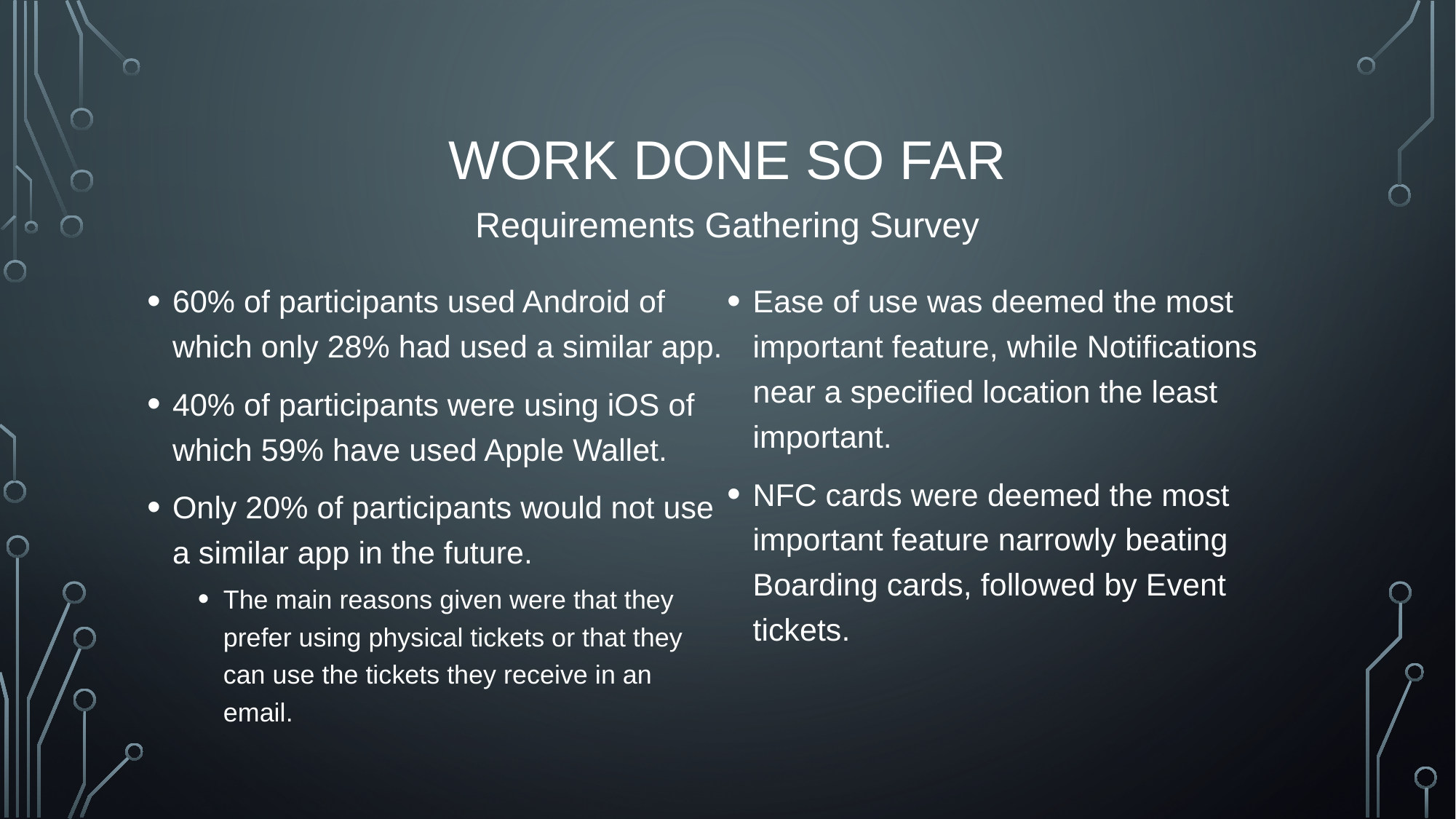

# Work done so far
Requirements Gathering Survey
60% of participants used Android of which only 28% had used a similar app.
40% of participants were using iOS of which 59% have used Apple Wallet.
Only 20% of participants would not use a similar app in the future.
The main reasons given were that they prefer using physical tickets or that they can use the tickets they receive in an email.
Ease of use was deemed the most important feature, while Notifications near a specified location the least important.
NFC cards were deemed the most important feature narrowly beating Boarding cards, followed by Event tickets.